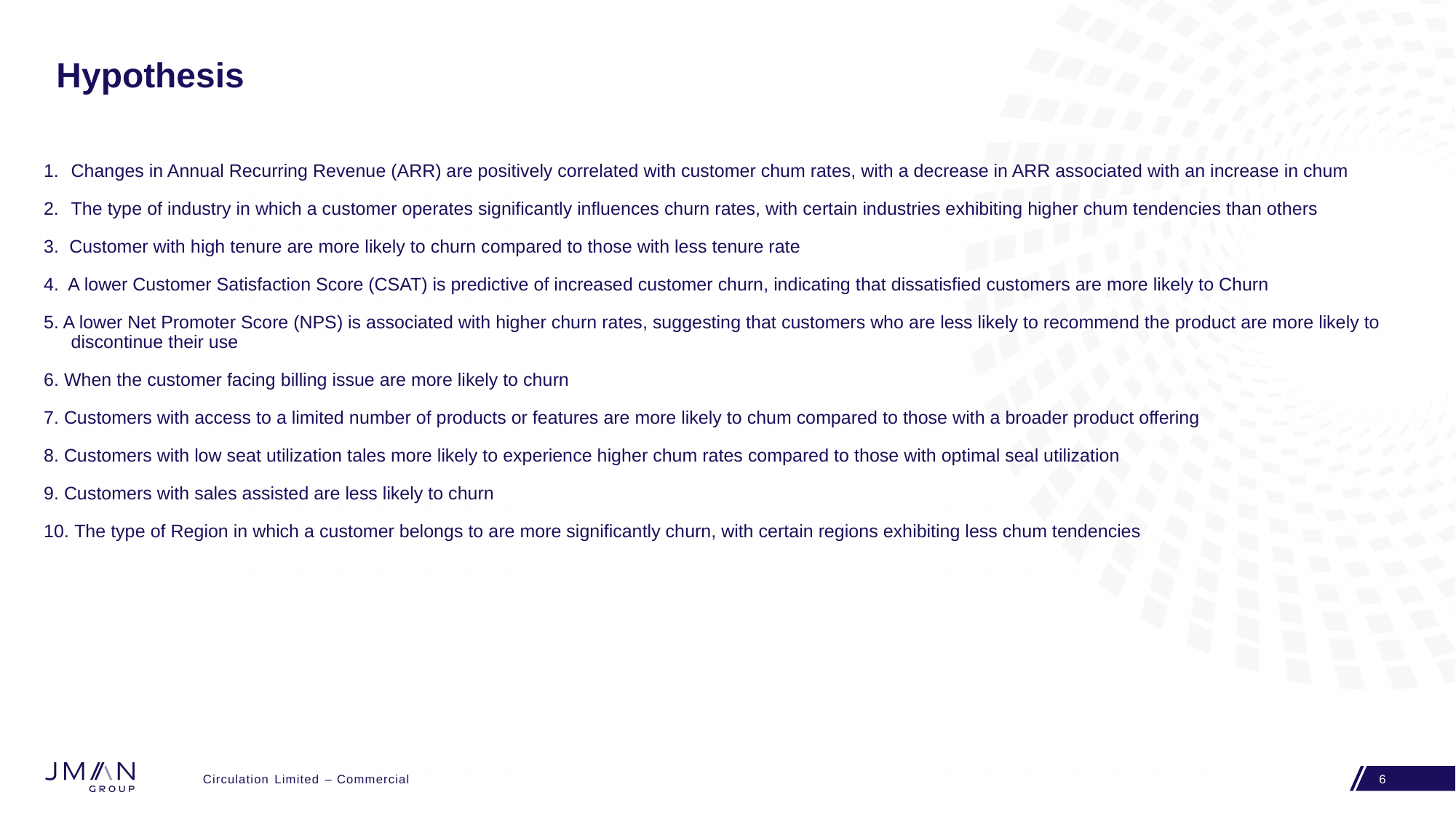

# Hypothesis

Changes in Annual Recurring Revenue (ARR) are positively correlated with customer chum rates, with a decrease in ARR associated with an increase in chum
The type of industry in which a customer operates significantly influences churn rates, with certain industries exhibiting higher chum tendencies than others
3.  Customer with high tenure are more likely to churn compared to those with less tenure rate
4.  A lower Customer Satisfaction Score (CSAT) is predictive of increased customer churn, indicating that dissatisfied customers are more likely to Churn
5. A lower Net Promoter Score (NPS) is associated with higher churn rates, suggesting that customers who are less likely to recommend the product are more likely to discontinue their use
6. When the customer facing billing issue are more likely to churn
7. Customers with access to a limited number of products or features are more likely to chum compared to those with a broader product offering
8. Customers with low seat utilization tales more likely to experience higher chum rates compared to those with optimal seal utilization
9. Customers with sales assisted are less likely to churn
10. The type of Region in which a customer belongs to are more significantly churn, with certain regions exhibiting less chum tendencies